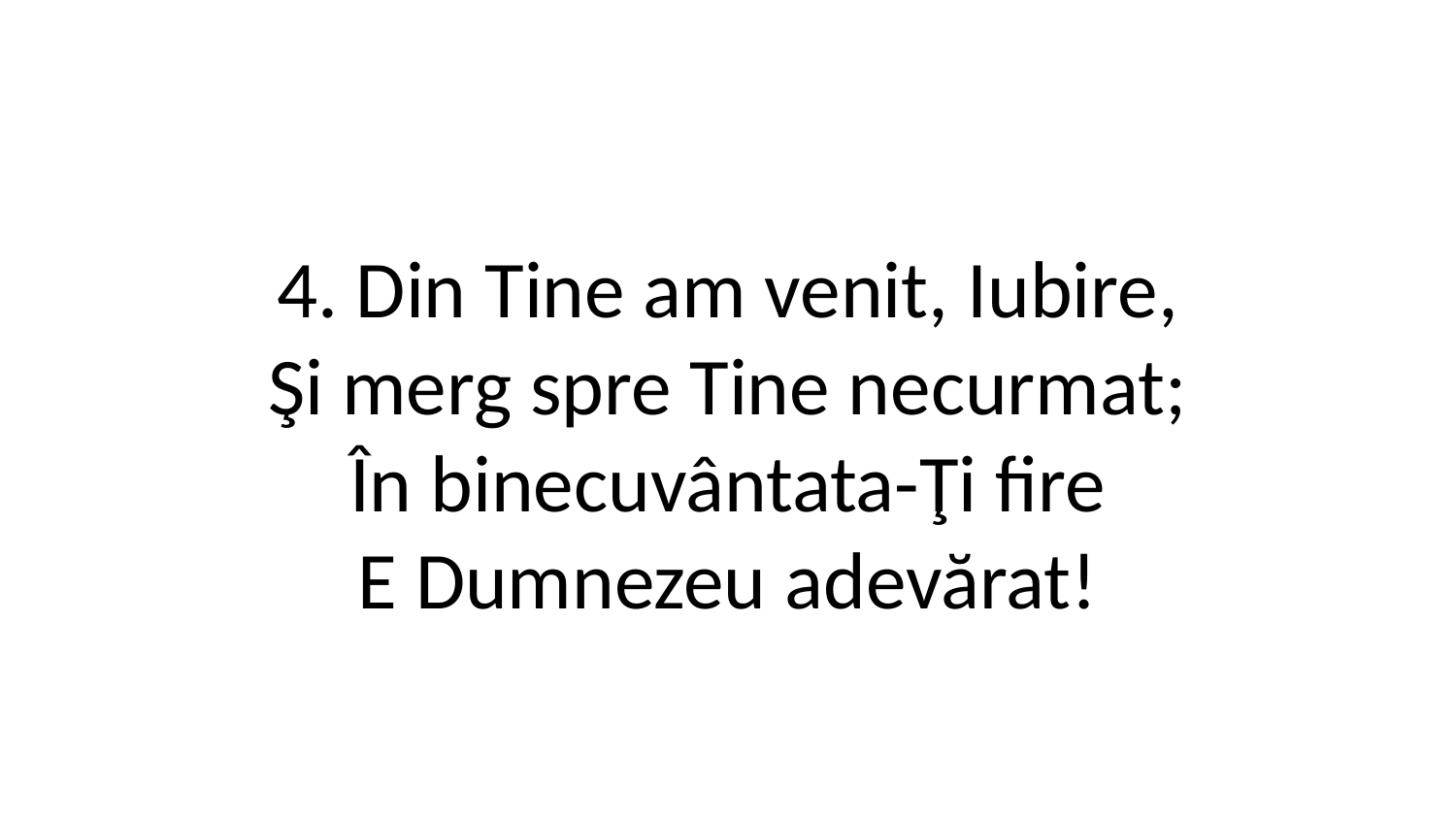

4. Din Tine am venit, Iubire,
Şi merg spre Tine necurmat;
În binecuvântata-Ţi fire
E Dumnezeu adevărat!